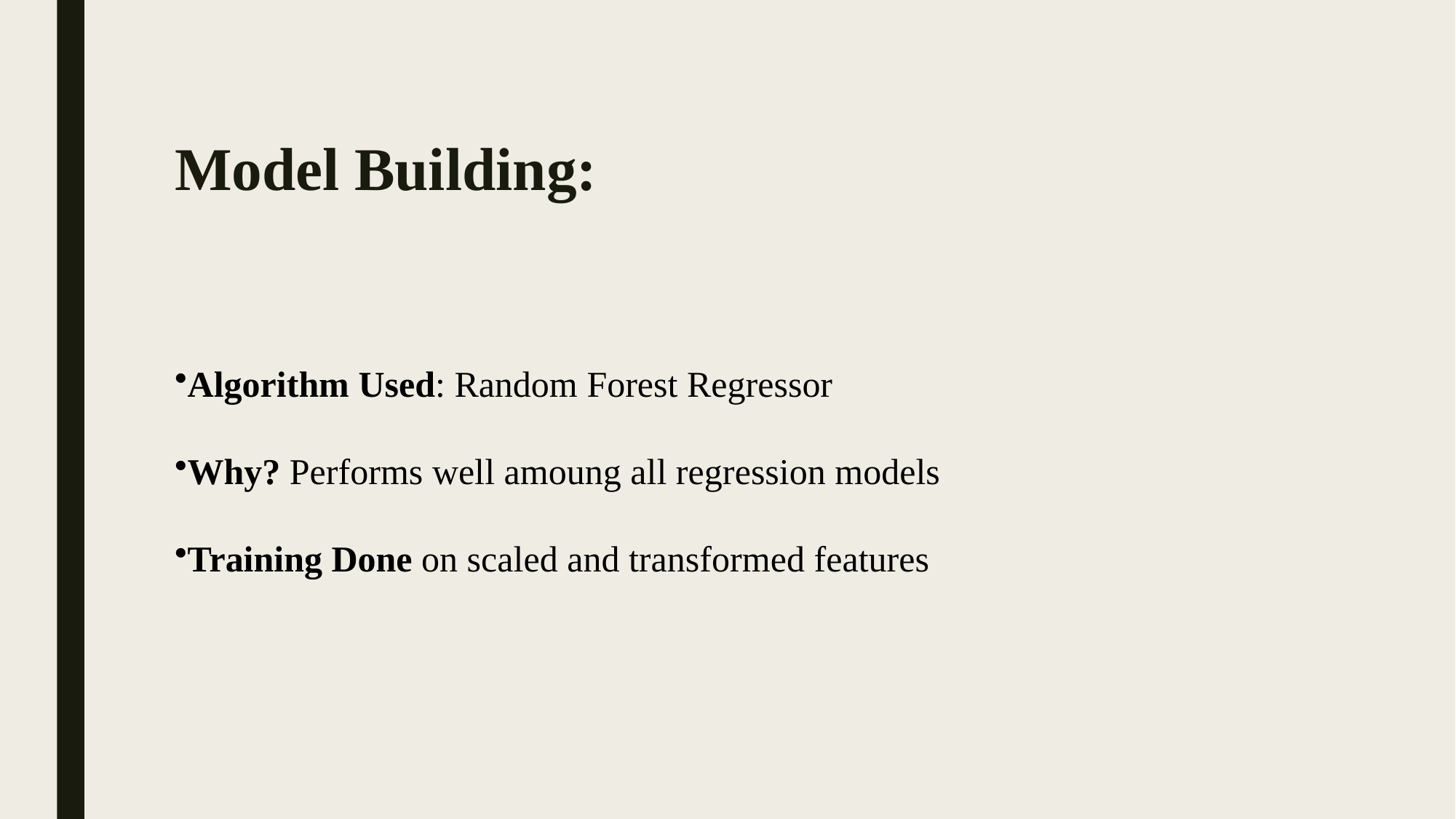

# Model Building:
Algorithm Used: Random Forest Regressor
Why? Performs well amoung all regression models
Training Done on scaled and transformed features